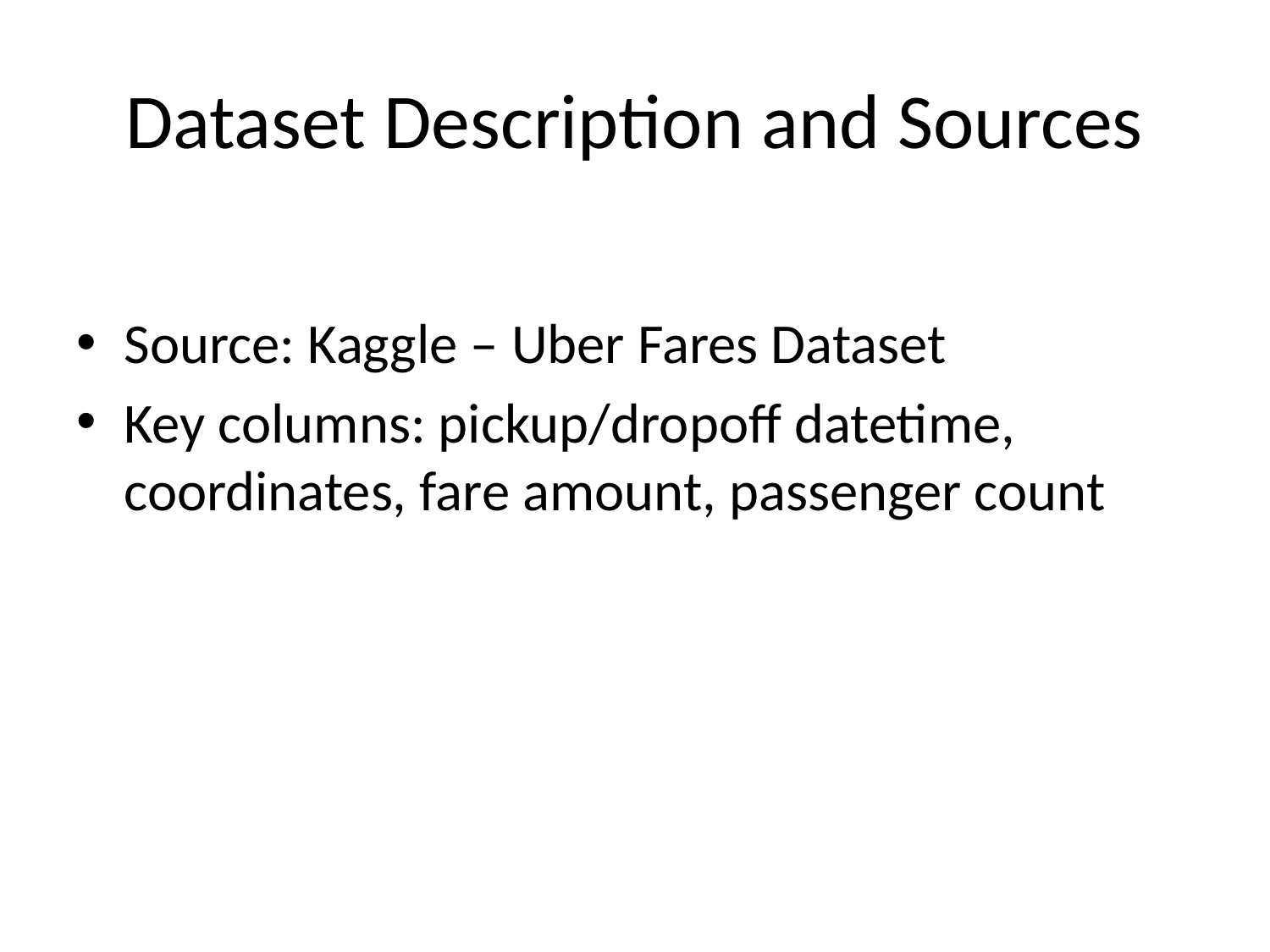

# Dataset Description and Sources

Source: Kaggle – Uber Fares Dataset
Key columns: pickup/dropoff datetime, coordinates, fare amount, passenger count